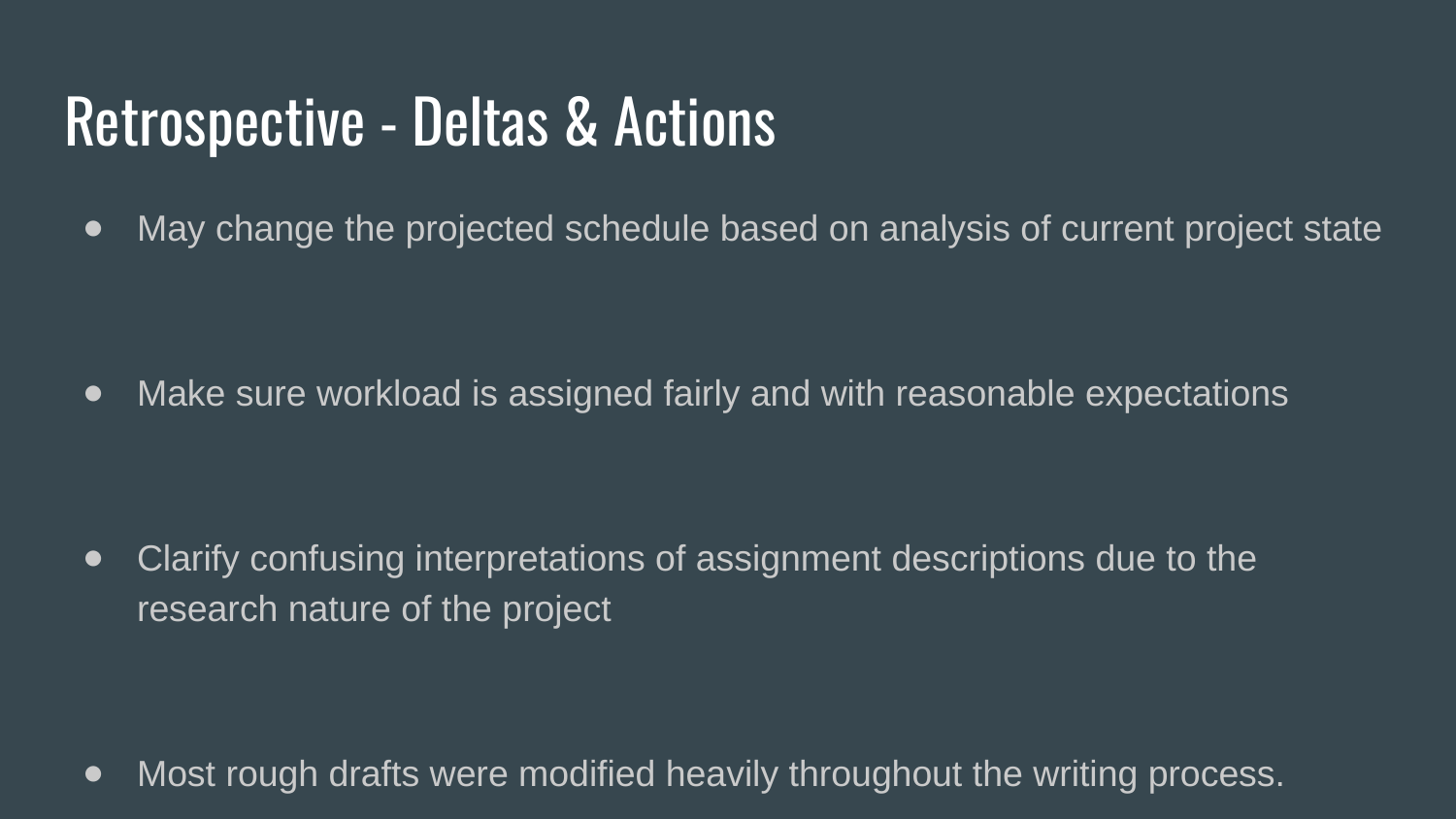

# Retrospective - Deltas & Actions
May change the projected schedule based on analysis of current project state

Make sure workload is assigned fairly and with reasonable expectations

Clarify confusing interpretations of assignment descriptions due to the research nature of the project

Most rough drafts were modified heavily throughout the writing process.